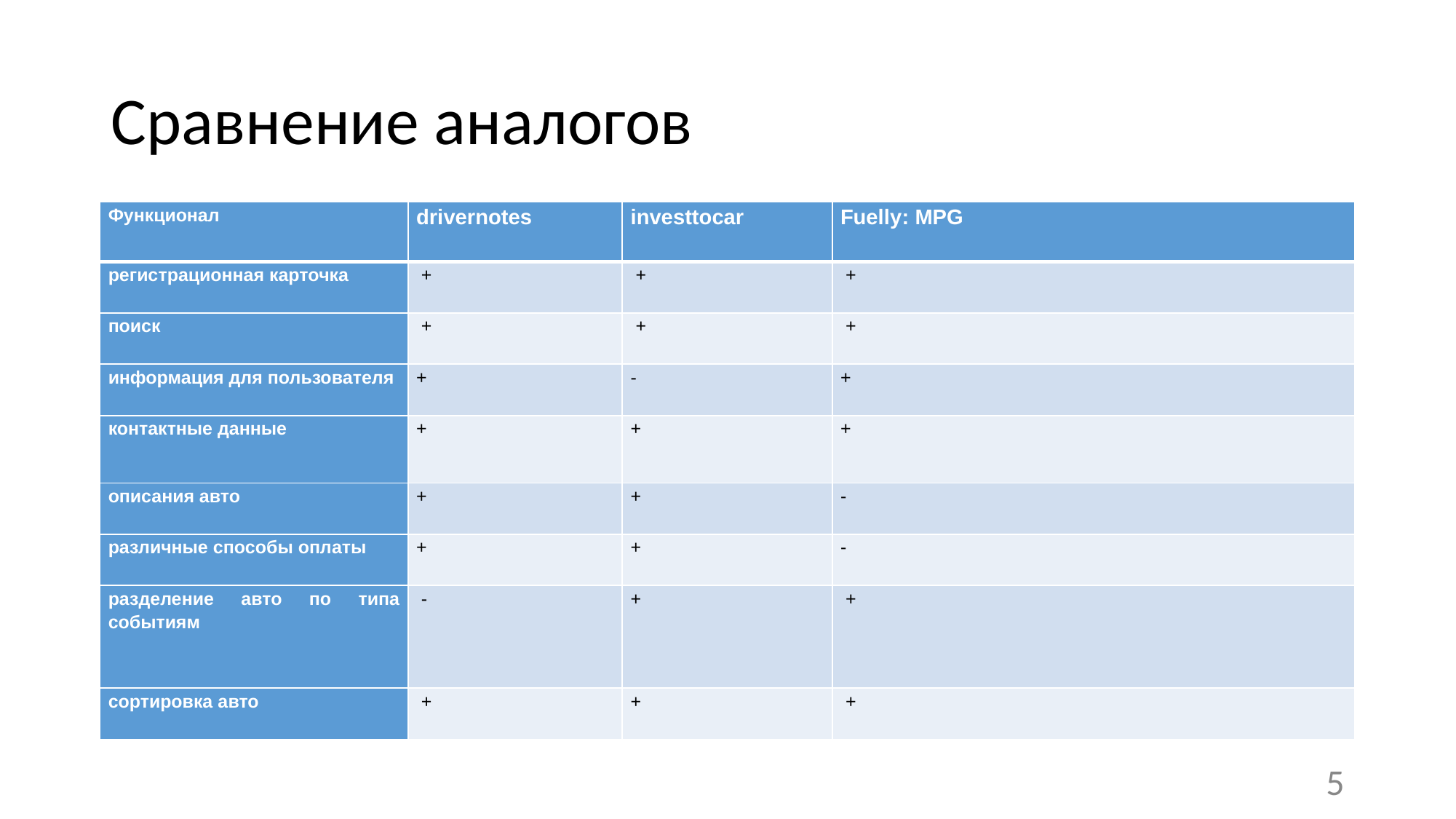

# Сравнение аналогов
| Функционал | drivernotes | investtocar | Fuelly: MPG |
| --- | --- | --- | --- |
| регистрационная карточка | + | + | + |
| поиск | + | + | + |
| информация для пользователя | + | - | + |
| контактные данные | + | + | + |
| описания авто | + | + | - |
| различные способы оплаты | + | + | - |
| разделение авто по типа событиям | - | + | + |
| сортировка авто | + | + | + |
5